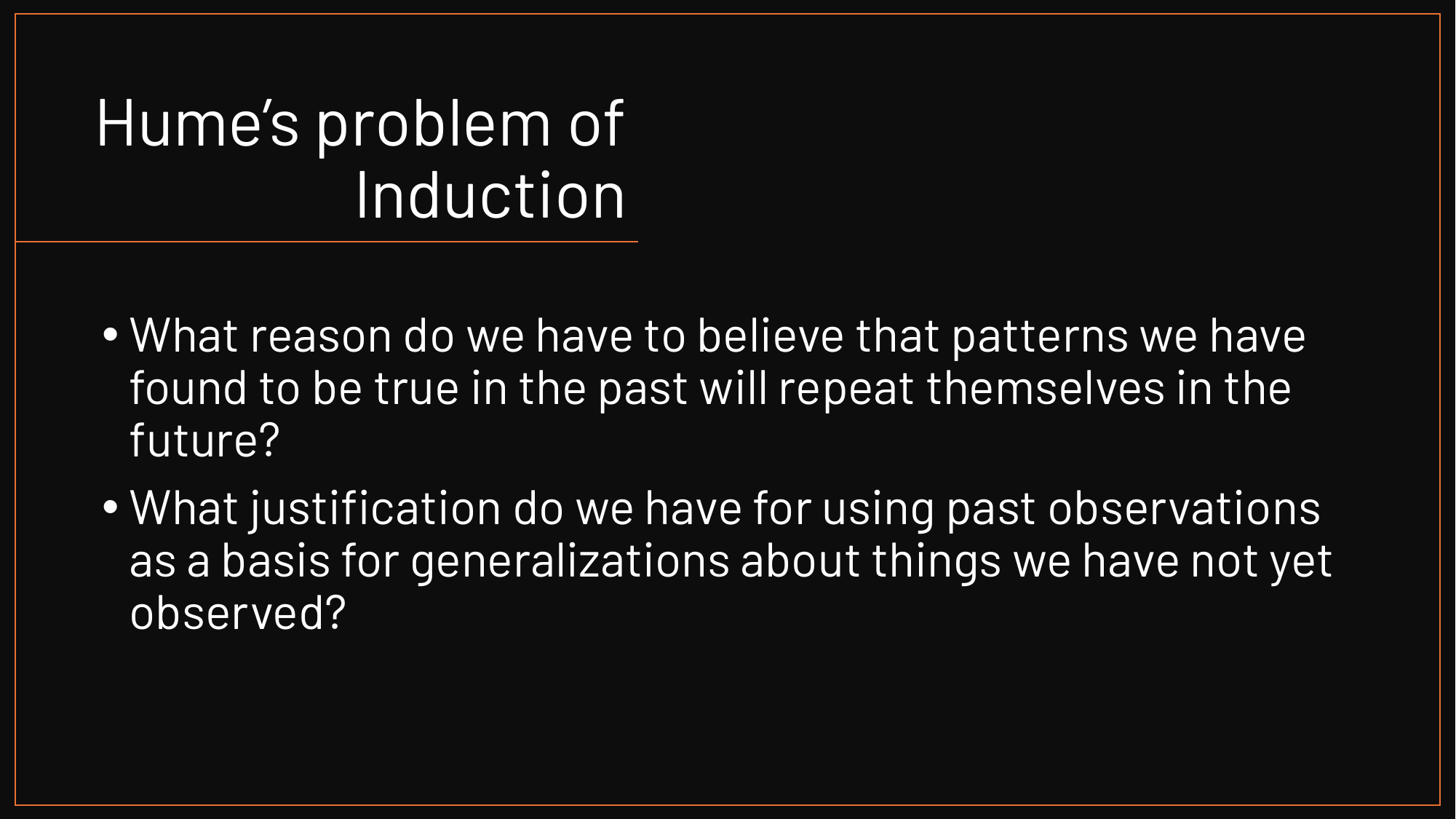

# Hume’s problem of Induction
What reason do we have to believe that patterns we have found to be true in the past will repeat themselves in the future?
What justification do we have for using past observations as a basis for generalizations about things we have not yet observed?